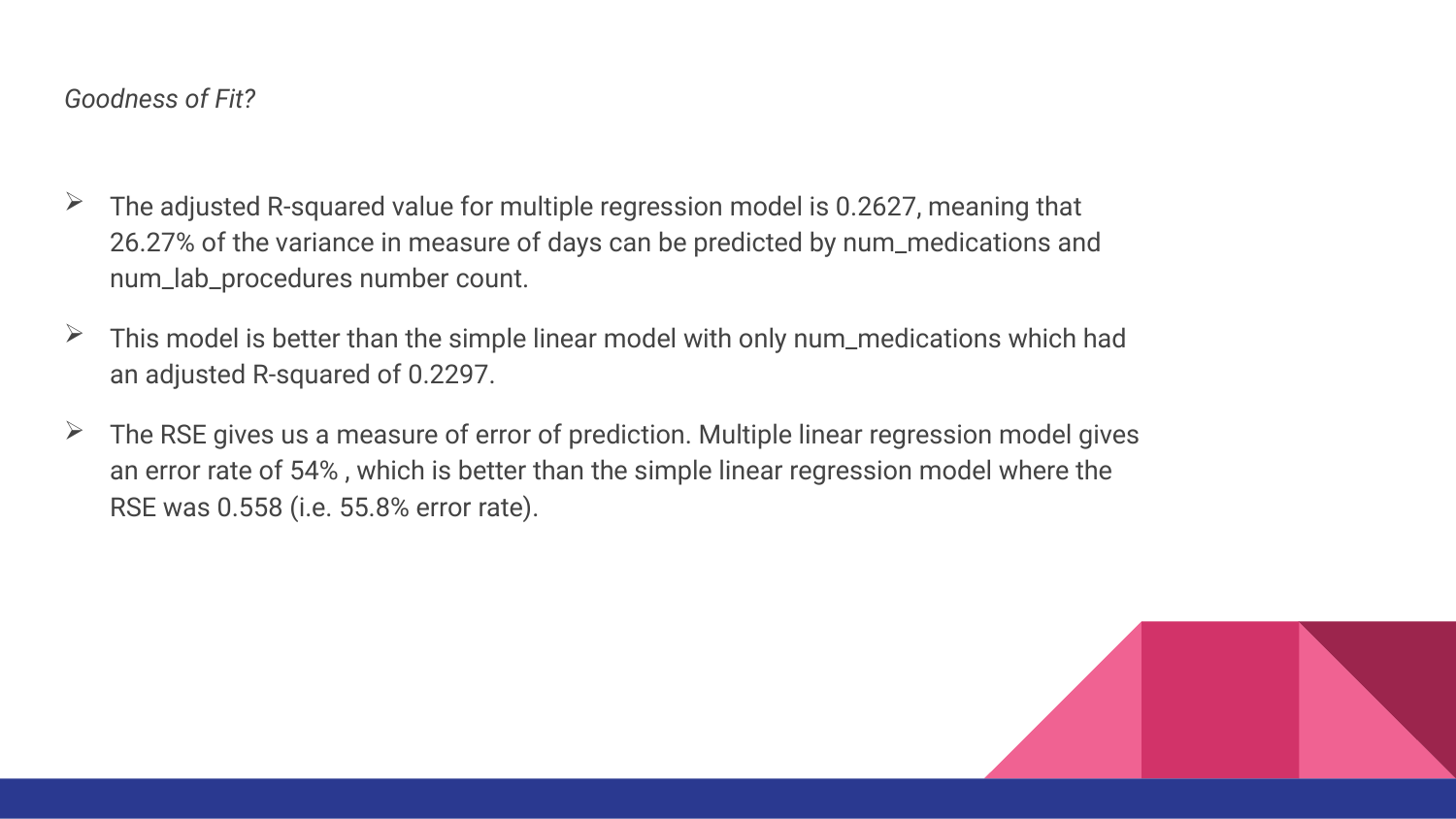

Goodness of Fit?

The adjusted R-squared value for multiple regression model is 0.2627, meaning that 26.27% of the variance in measure of days can be predicted by num_medications and num_lab_procedures number count.
This model is better than the simple linear model with only num_medications which had an adjusted R-squared of 0.2297.
The RSE gives us a measure of error of prediction. Multiple linear regression model gives an error rate of 54% , which is better than the simple linear regression model where the RSE was 0.558 (i.e. 55.8% error rate).